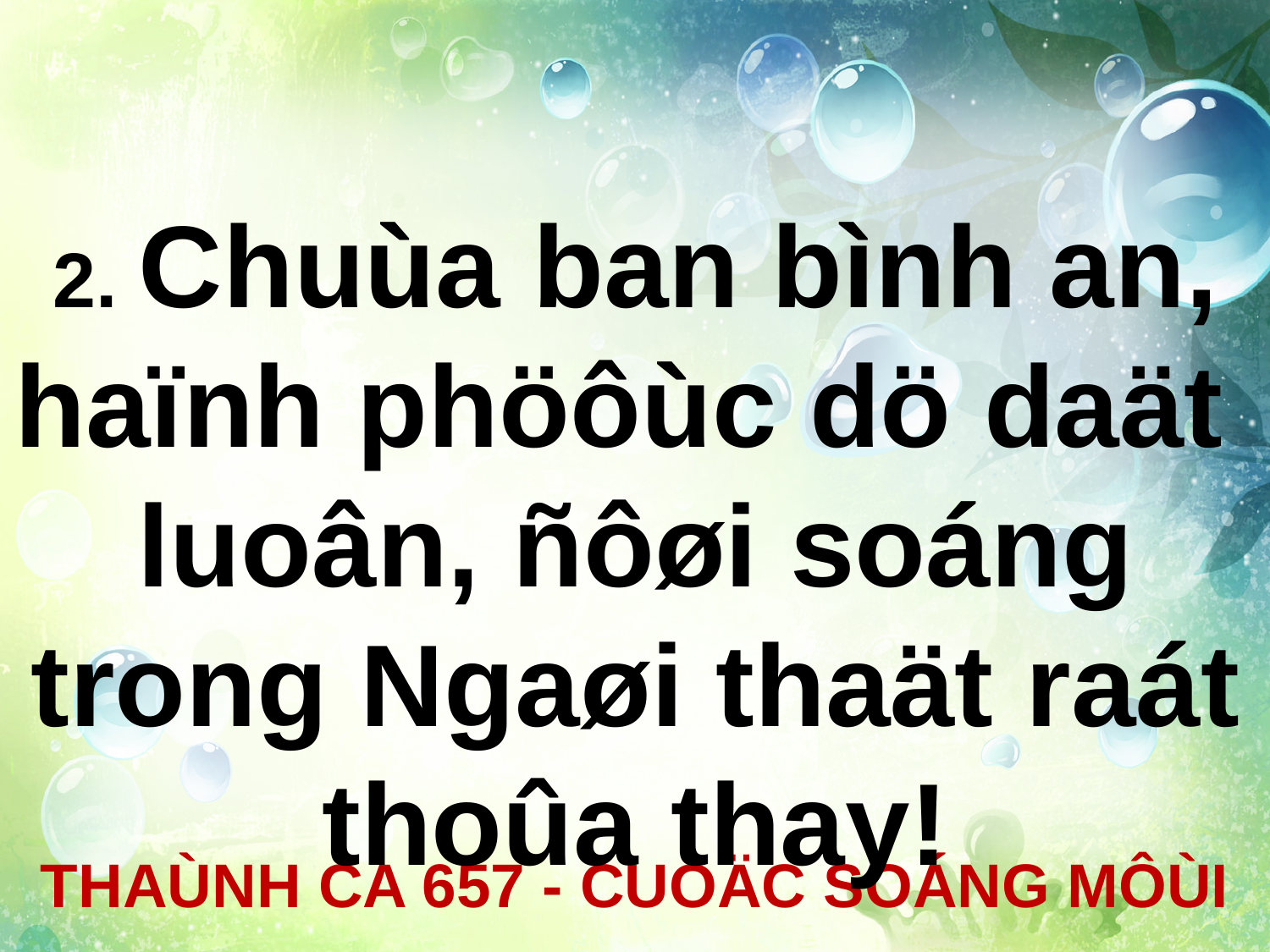

2. Chuùa ban bình an, haïnh phöôùc dö daät
luoân, ñôøi soáng trong Ngaøi thaät raát thoûa thay!
THAÙNH CA 657 - CUOÄC SOÁNG MÔÙI